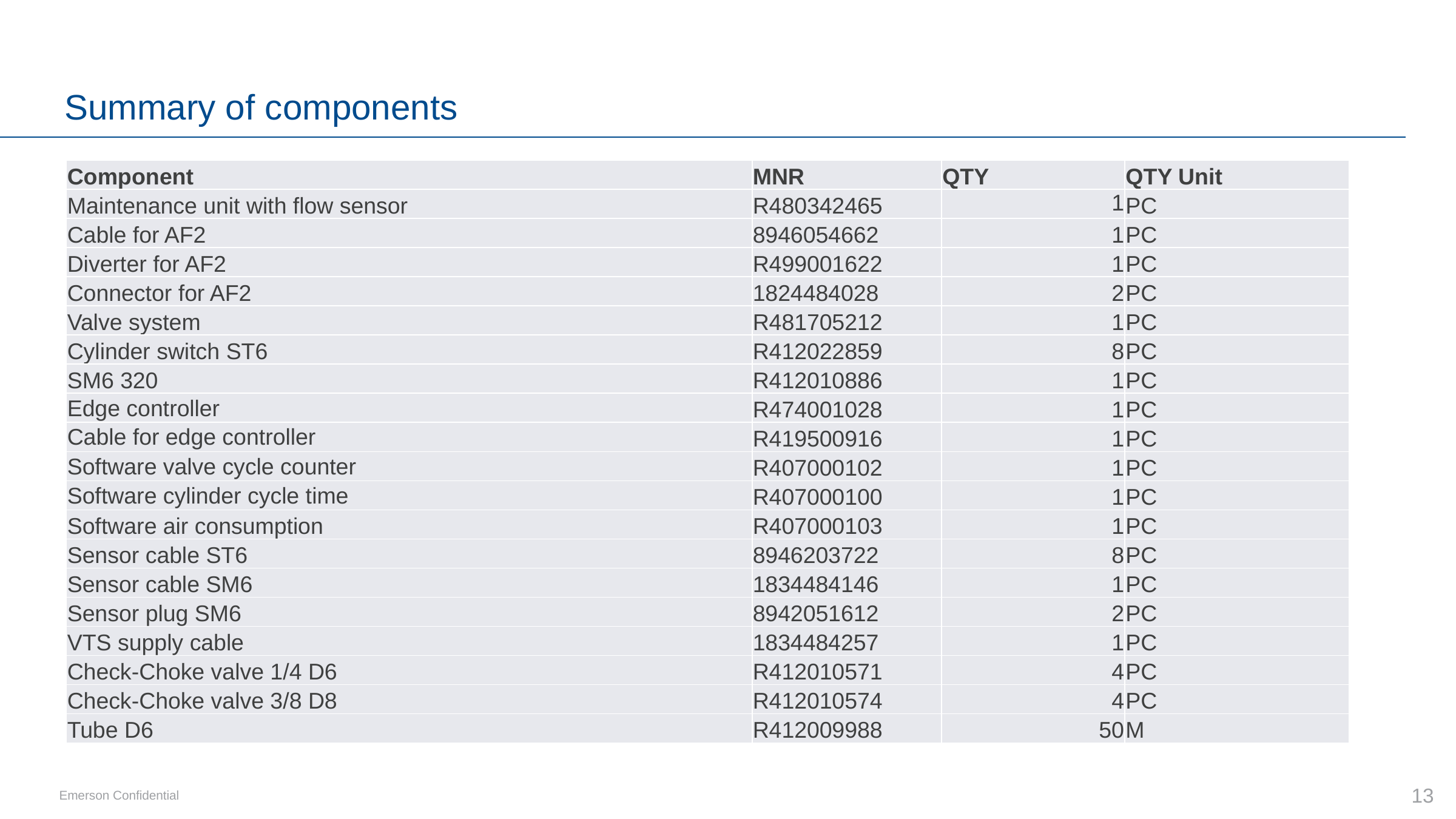

# Summary of components
| Component | MNR | QTY | QTY Unit |
| --- | --- | --- | --- |
| Maintenance unit with flow sensor | R480342465 | 1 | PC |
| Cable for AF2 | 8946054662 | 1 | PC |
| Diverter for AF2 | R499001622 | 1 | PC |
| Connector for AF2 | 1824484028 | 2 | PC |
| Valve system | R481705212 | 1 | PC |
| Cylinder switch ST6 | R412022859 | 8 | PC |
| SM6 320 | R412010886 | 1 | PC |
| Edge controller | R474001028 | 1 | PC |
| Cable for edge controller | R419500916 | 1 | PC |
| Software valve cycle counter | R407000102 | 1 | PC |
| Software cylinder cycle time | R407000100 | 1 | PC |
| Software air consumption | R407000103 | 1 | PC |
| Sensor cable ST6 | 8946203722 | 8 | PC |
| Sensor cable SM6 | 1834484146 | 1 | PC |
| Sensor plug SM6 | 8942051612 | 2 | PC |
| VTS supply cable | 1834484257 | 1 | PC |
| Check-Choke valve 1/4 D6 | R412010571 | 4 | PC |
| Check-Choke valve 3/8 D8 | R412010574 | 4 | PC |
| Tube D6 | R412009988 | 50 | M |
13
Emerson Confidential